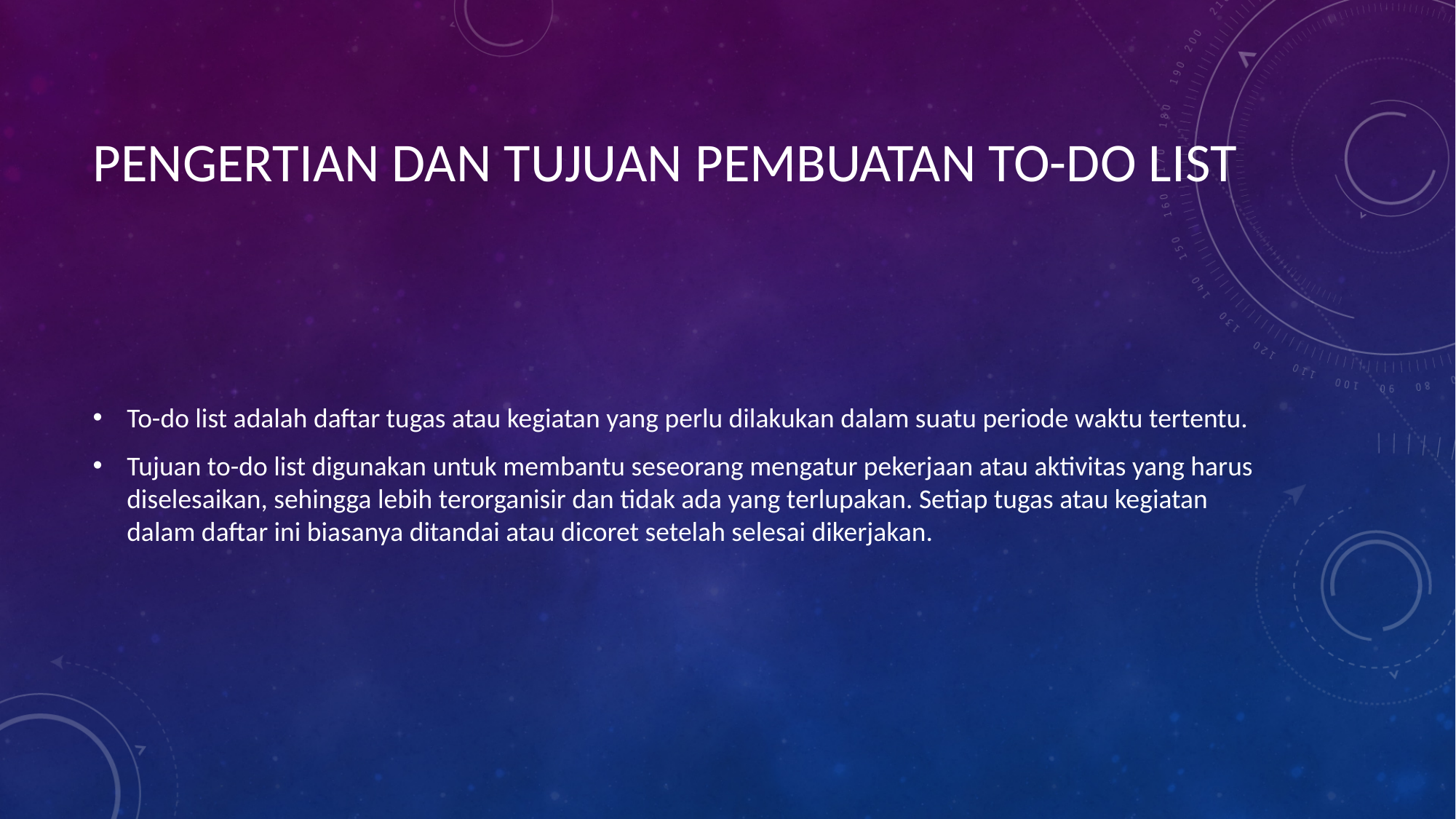

# Pengertian Dan tujuan pembuatan to-do list
To-do list adalah daftar tugas atau kegiatan yang perlu dilakukan dalam suatu periode waktu tertentu.
Tujuan to-do list digunakan untuk membantu seseorang mengatur pekerjaan atau aktivitas yang harus diselesaikan, sehingga lebih terorganisir dan tidak ada yang terlupakan. Setiap tugas atau kegiatan dalam daftar ini biasanya ditandai atau dicoret setelah selesai dikerjakan.